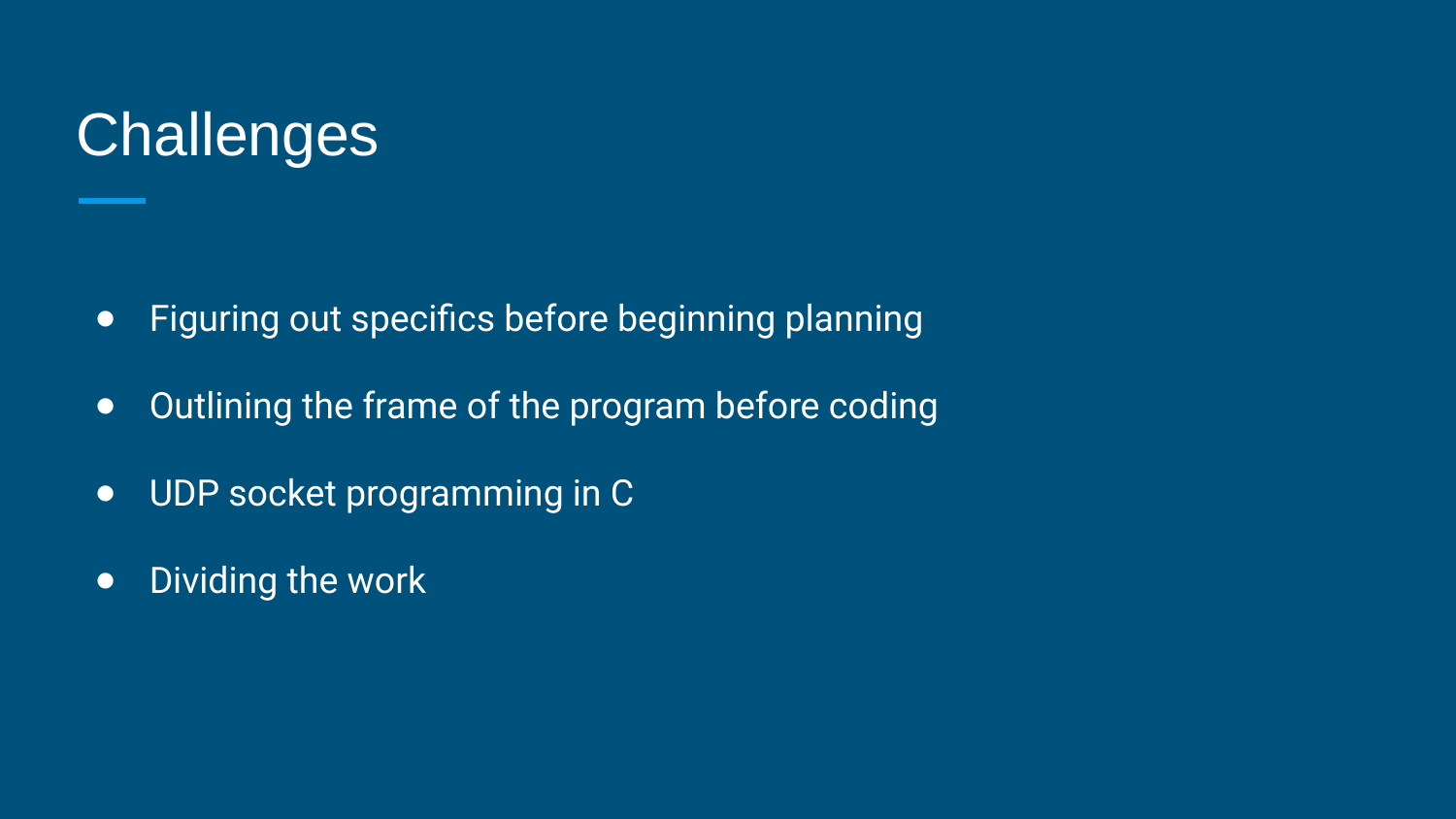

# Challenges
Figuring out specifics before beginning planning
Outlining the frame of the program before coding
UDP socket programming in C
Dividing the work